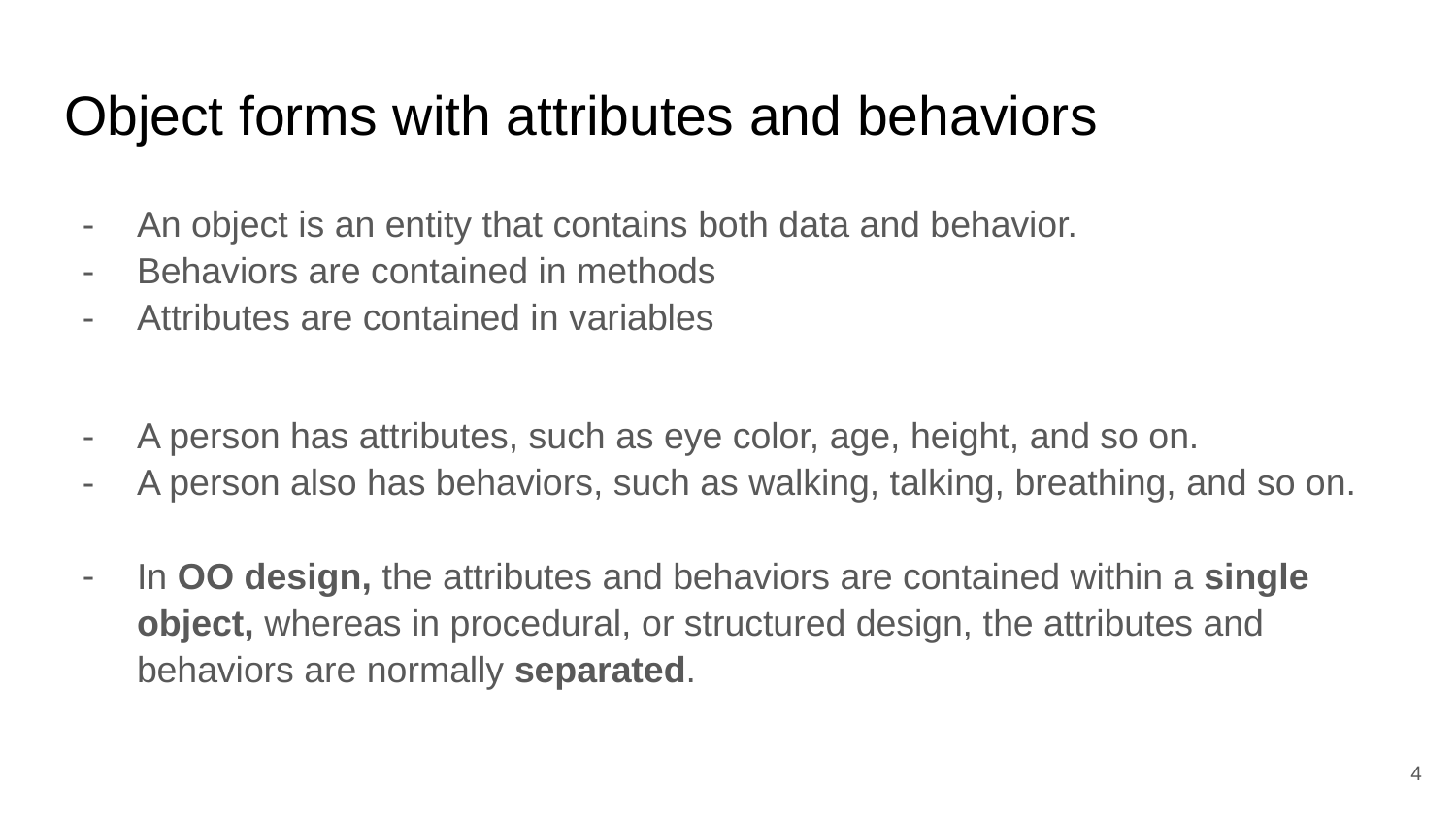

# Object forms with attributes and behaviors
An object is an entity that contains both data and behavior.
Behaviors are contained in methods
Attributes are contained in variables

A person has attributes, such as eye color, age, height, and so on.
A person also has behaviors, such as walking, talking, breathing, and so on.

In OO design, the attributes and behaviors are contained within a single object, whereas in procedural, or structured design, the attributes and behaviors are normally separated.

4